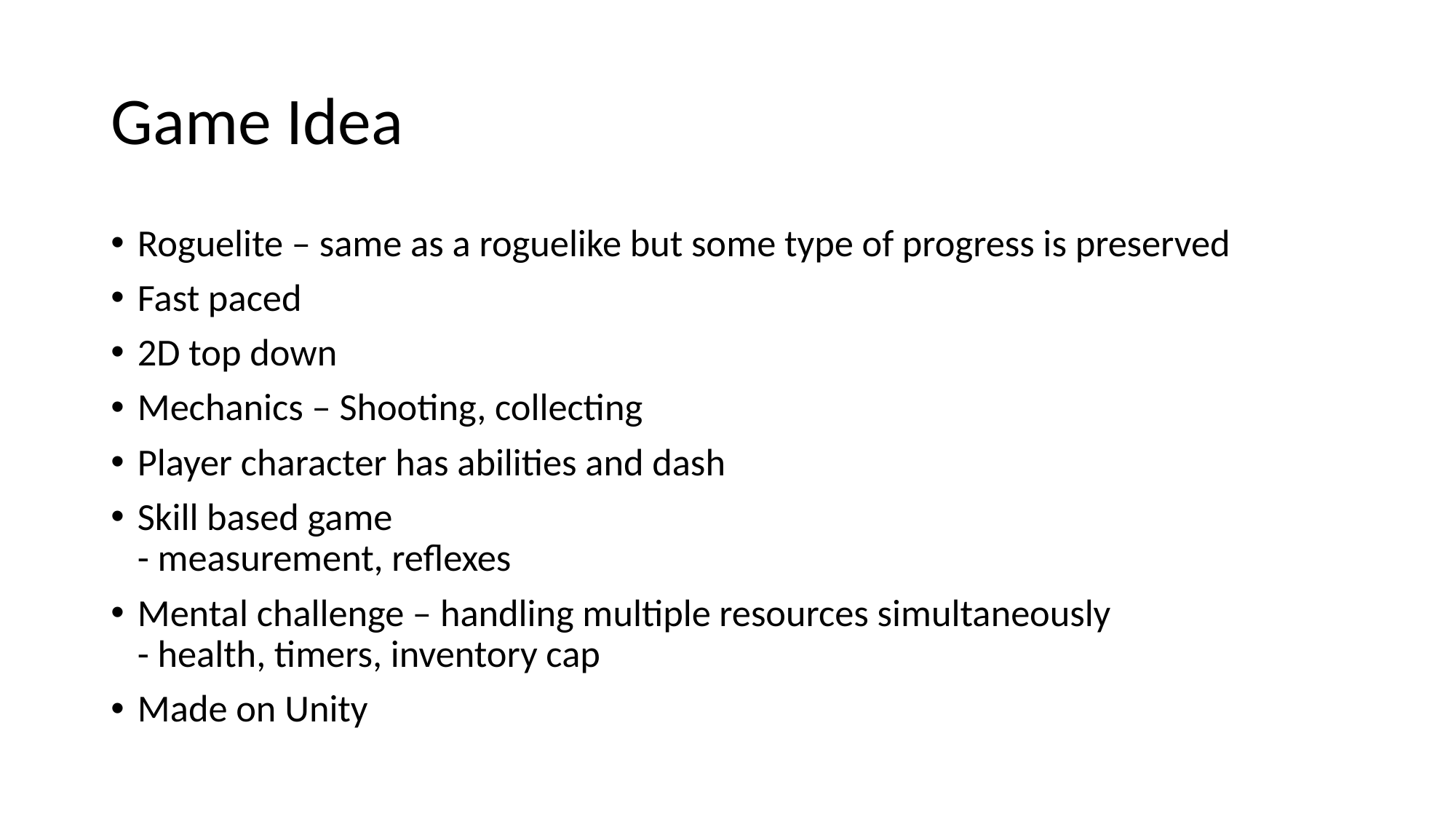

# Game Idea
Roguelite – same as a roguelike but some type of progress is preserved
Fast paced
2D top down
Mechanics – Shooting, collecting
Player character has abilities and dash
Skill based game
- measurement, reflexes
Mental challenge – handling multiple resources simultaneously
- health, timers, inventory cap
Made on Unity